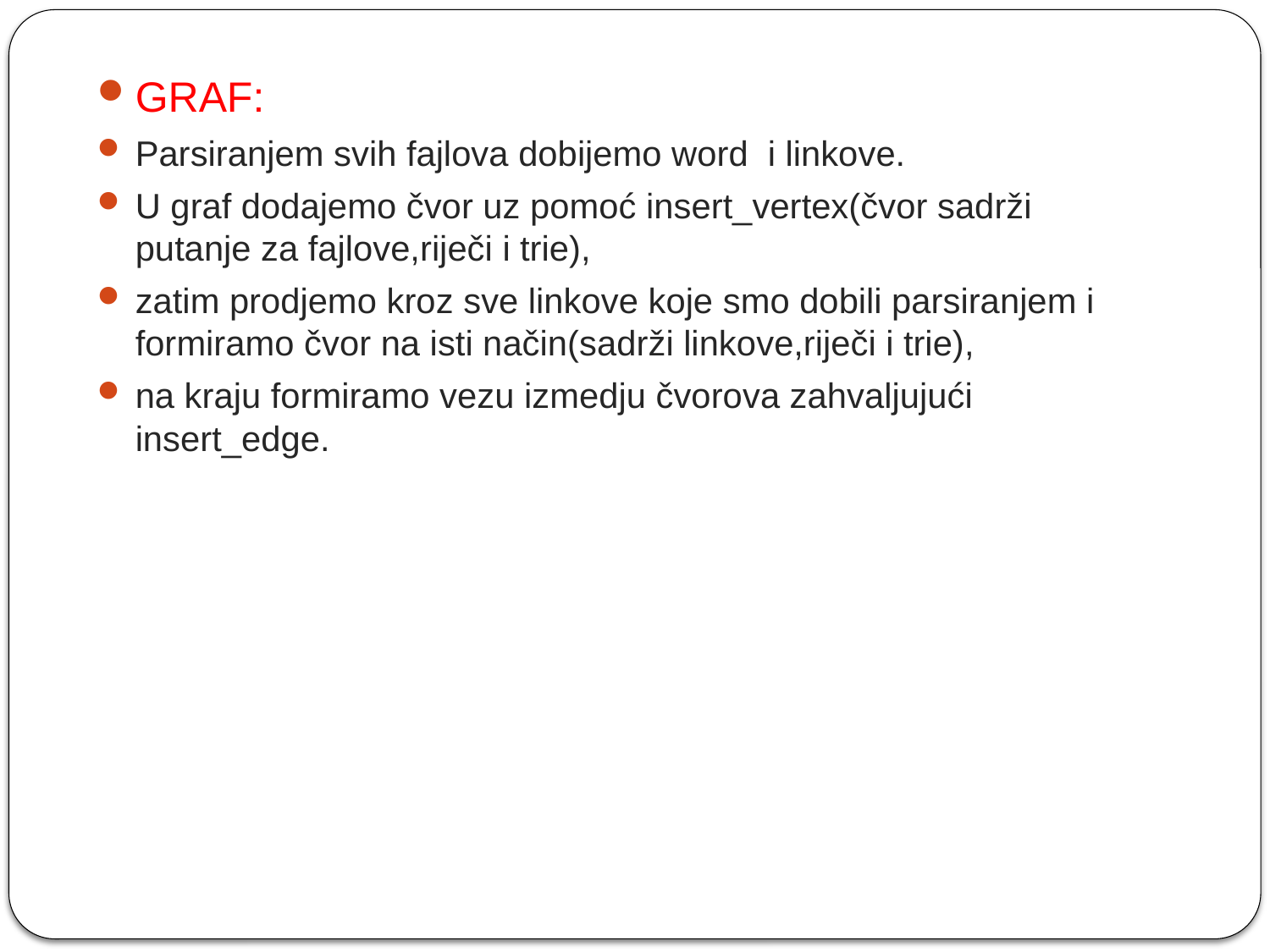

GRAF:
Parsiranjem svih fajlova dobijemo word  i linkove.
U graf dodajemo čvor uz pomoć insert_vertex(čvor sadrži putanje za fajlove,riječi i trie),
zatim prodjemo kroz sve linkove koje smo dobili parsiranjem i formiramo čvor na isti način(sadrži linkove,riječi i trie),
na kraju formiramo vezu izmedju čvorova zahvaljujući insert_edge.